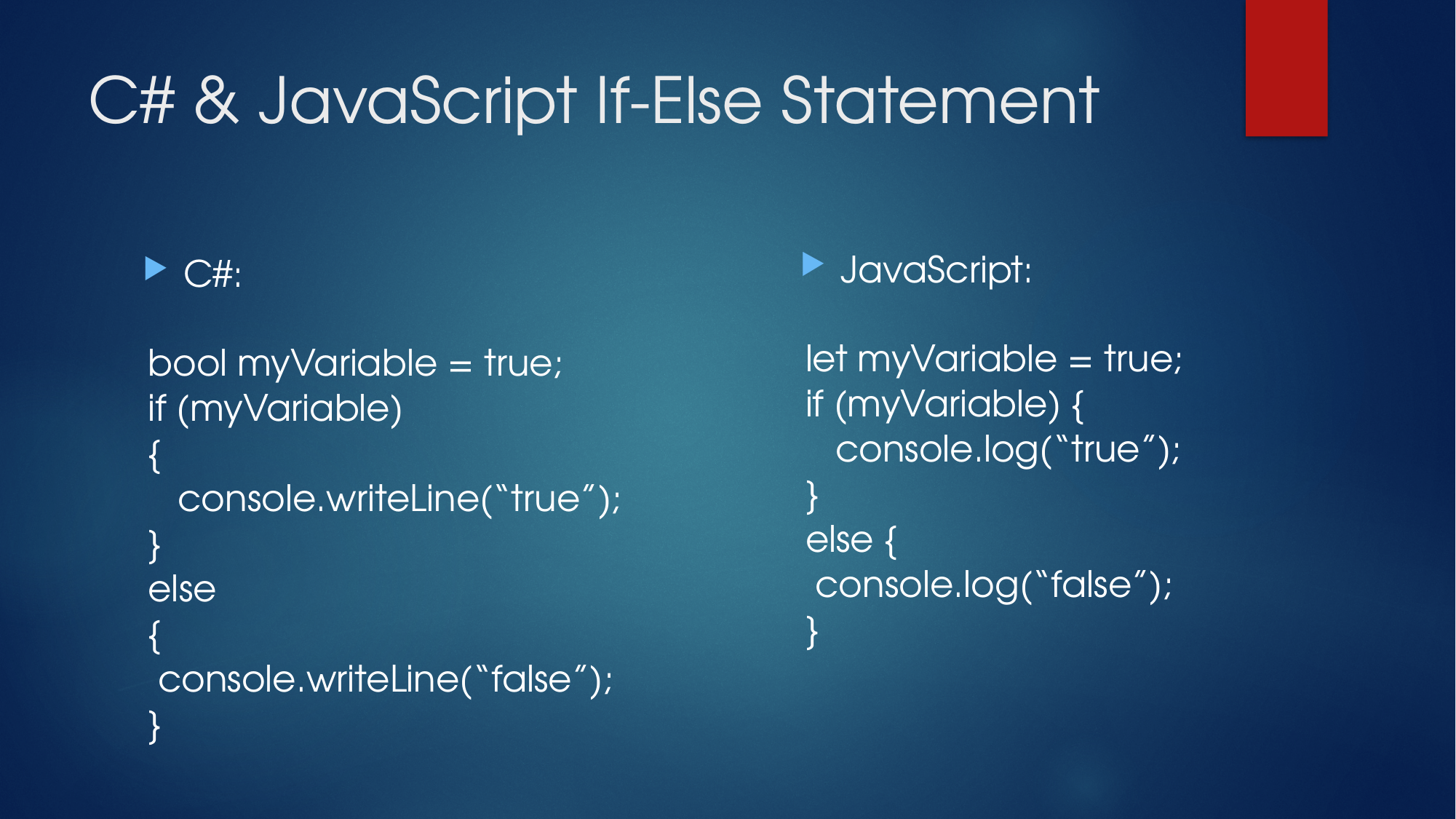

# C# & JavaScript If-Else Statement
JavaScript:
let myVariable = true;
if (myVariable) {
   console.log(“true”);
}
else {
 console.log(“false”);
}
C#:
bool myVariable = true;
if (myVariable)
{
   console.writeLine(“true”);
}
else
{
 console.writeLine(“false”);
}